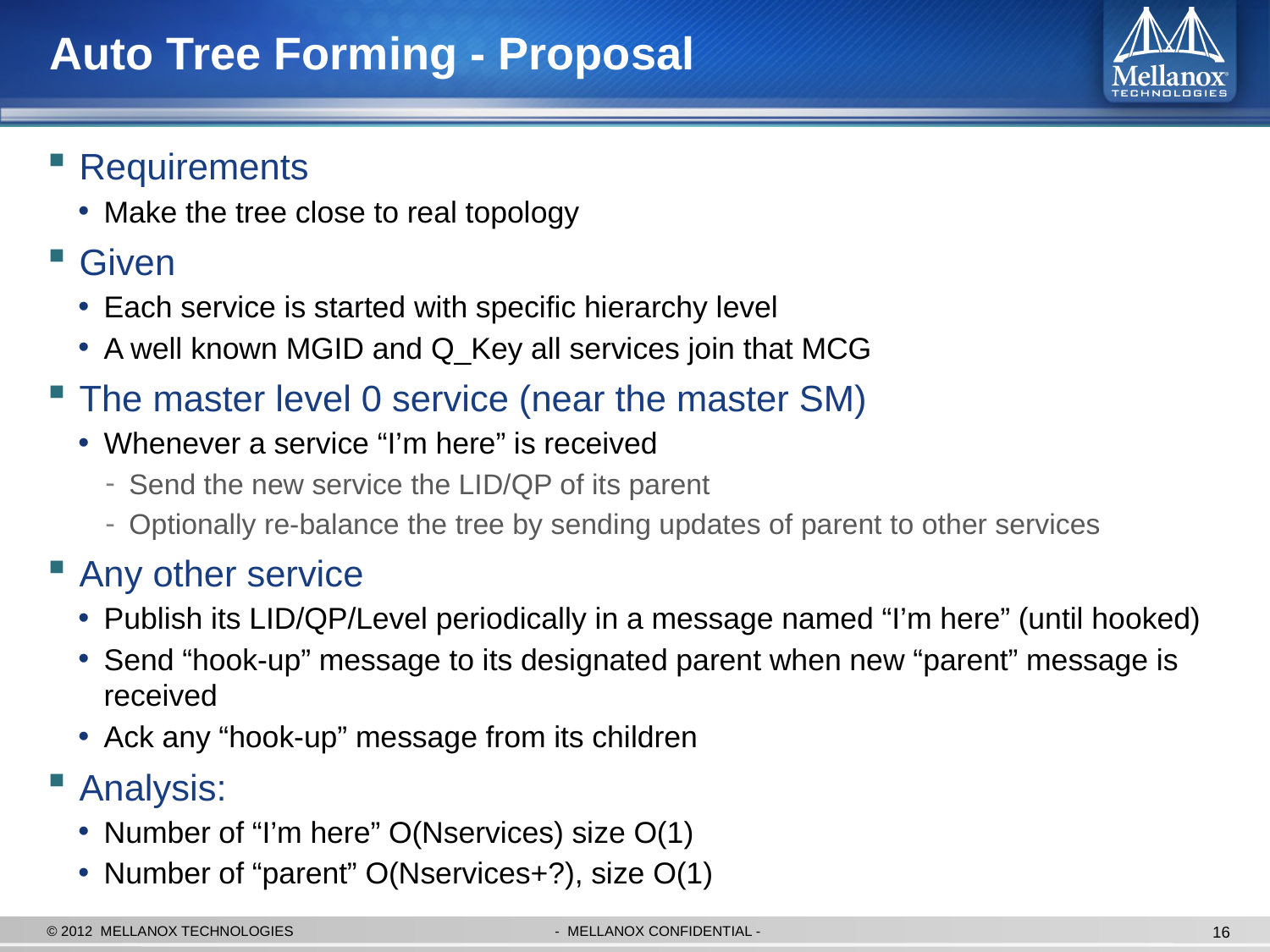

# Auto Tree Forming - Proposal
Requirements
Make the tree close to real topology
Given
Each service is started with specific hierarchy level
A well known MGID and Q_Key all services join that MCG
The master level 0 service (near the master SM)
Whenever a service “I’m here” is received
Send the new service the LID/QP of its parent
Optionally re-balance the tree by sending updates of parent to other services
Any other service
Publish its LID/QP/Level periodically in a message named “I’m here” (until hooked)
Send “hook-up” message to its designated parent when new “parent” message is received
Ack any “hook-up” message from its children
Analysis:
Number of “I’m here” O(Nservices) size O(1)
Number of “parent” O(Nservices+?), size O(1)